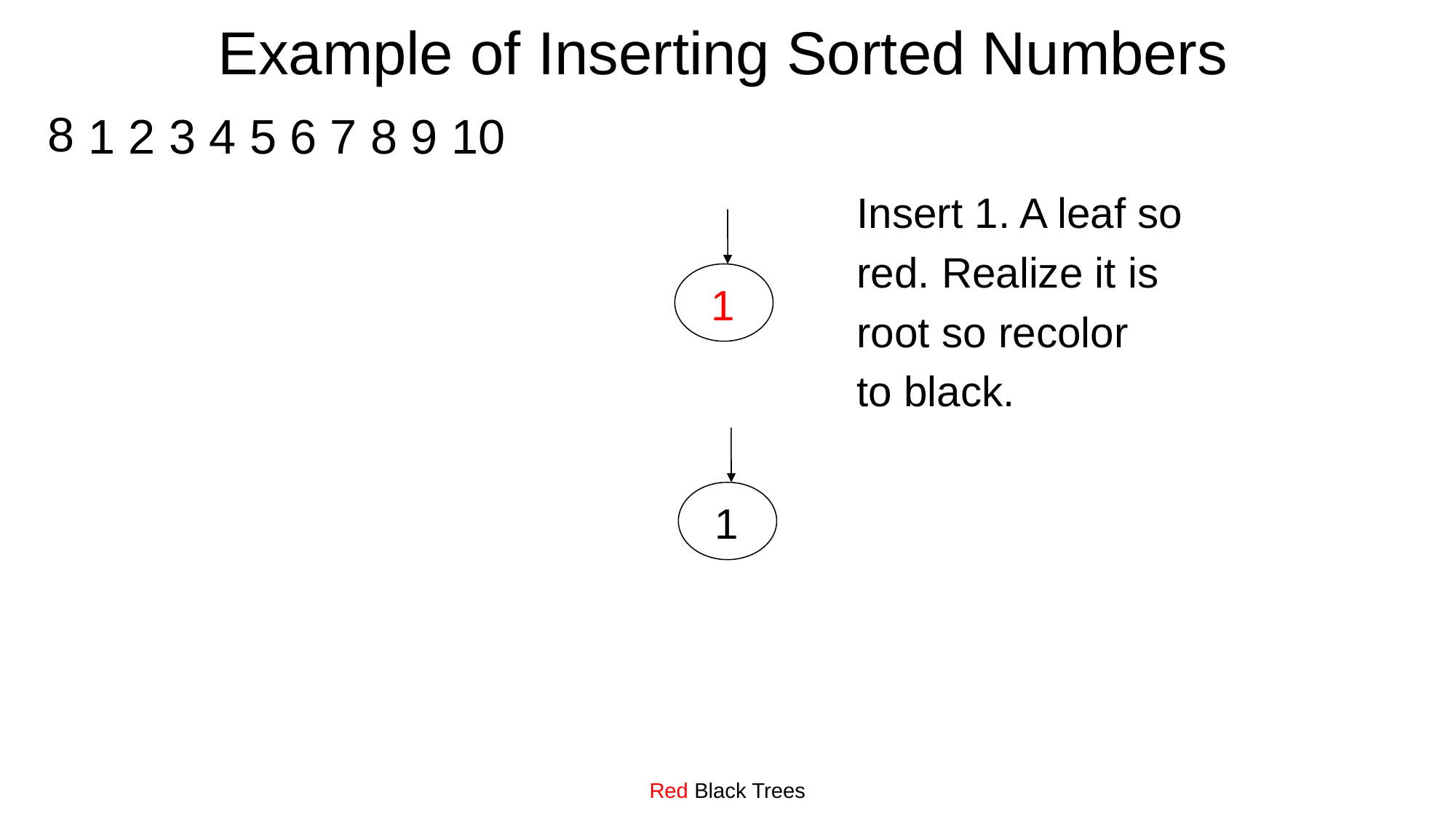

# Example of Inserting Sorted Numbers
1 2 3 4 5 6 7 8 9 10
Insert 1. A leaf so
red. Realize it is
root so recolor
to black.

1

1

Red Black Trees